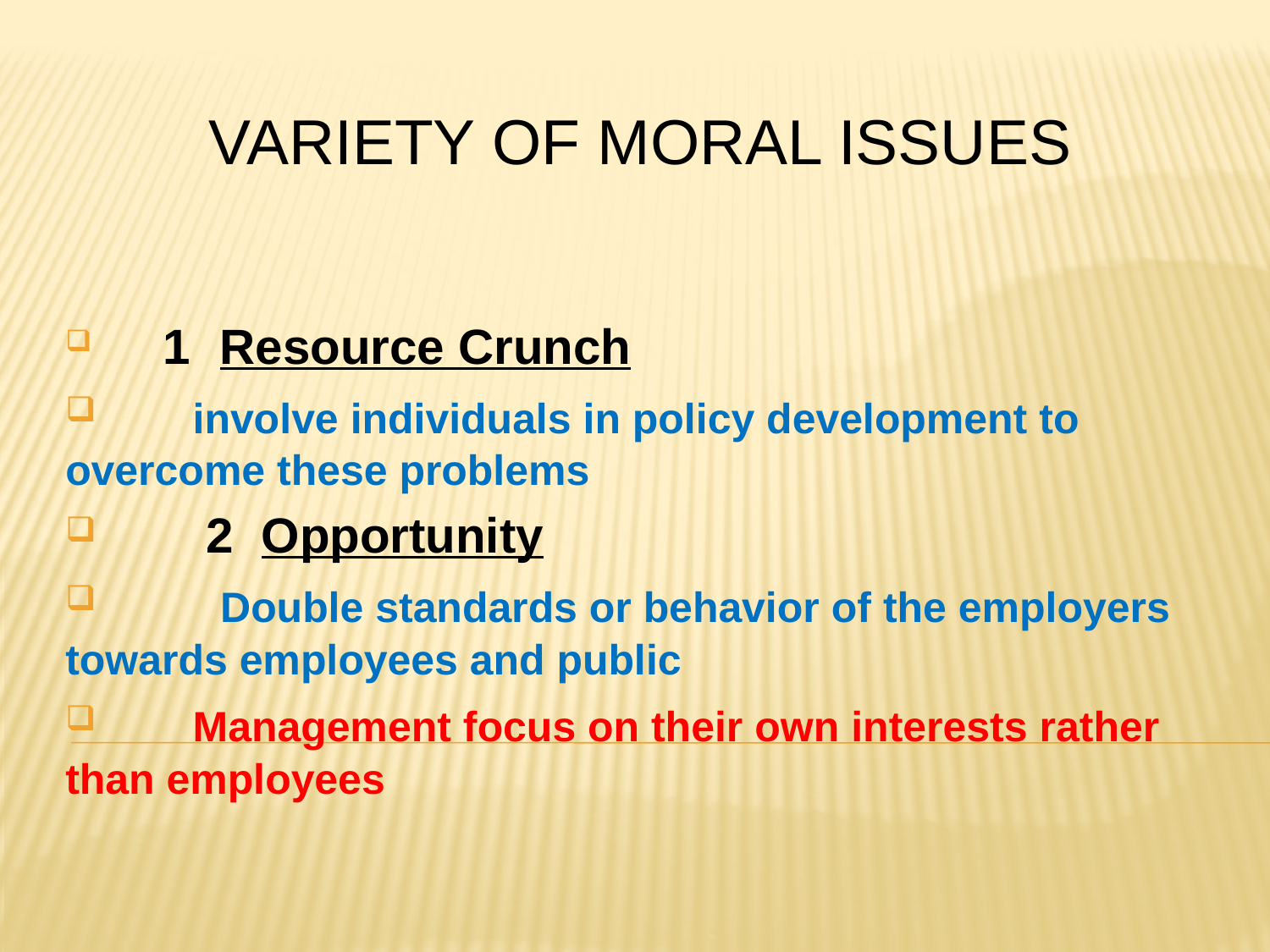

# Variety of Moral Issues
      1	  Resource Crunch
       involve individuals in policy development to 	overcome these problems
        2  Opportunity
         Double standards or behavior of the employers 	towards employees and public
       Management focus on their own interests rather 	than employees